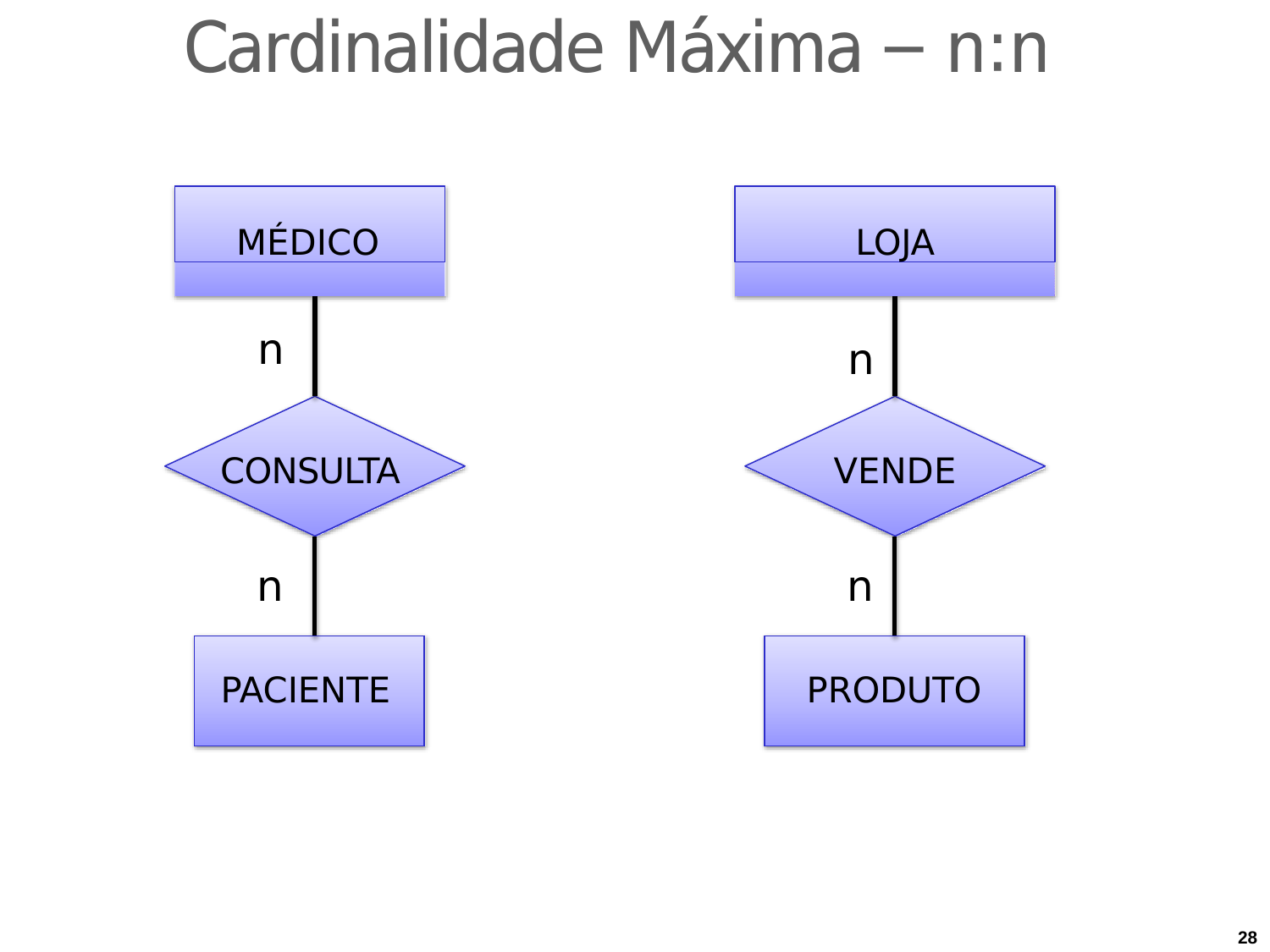

# Cardinalidade Máxima – n:n

MÉDICO

LOJA

n
n

CONSULTA
VENDE

| n |  |
| --- | --- |
| PACIENTE |  |
| n |  |
| --- | --- |
| PRODUTO |  |

28